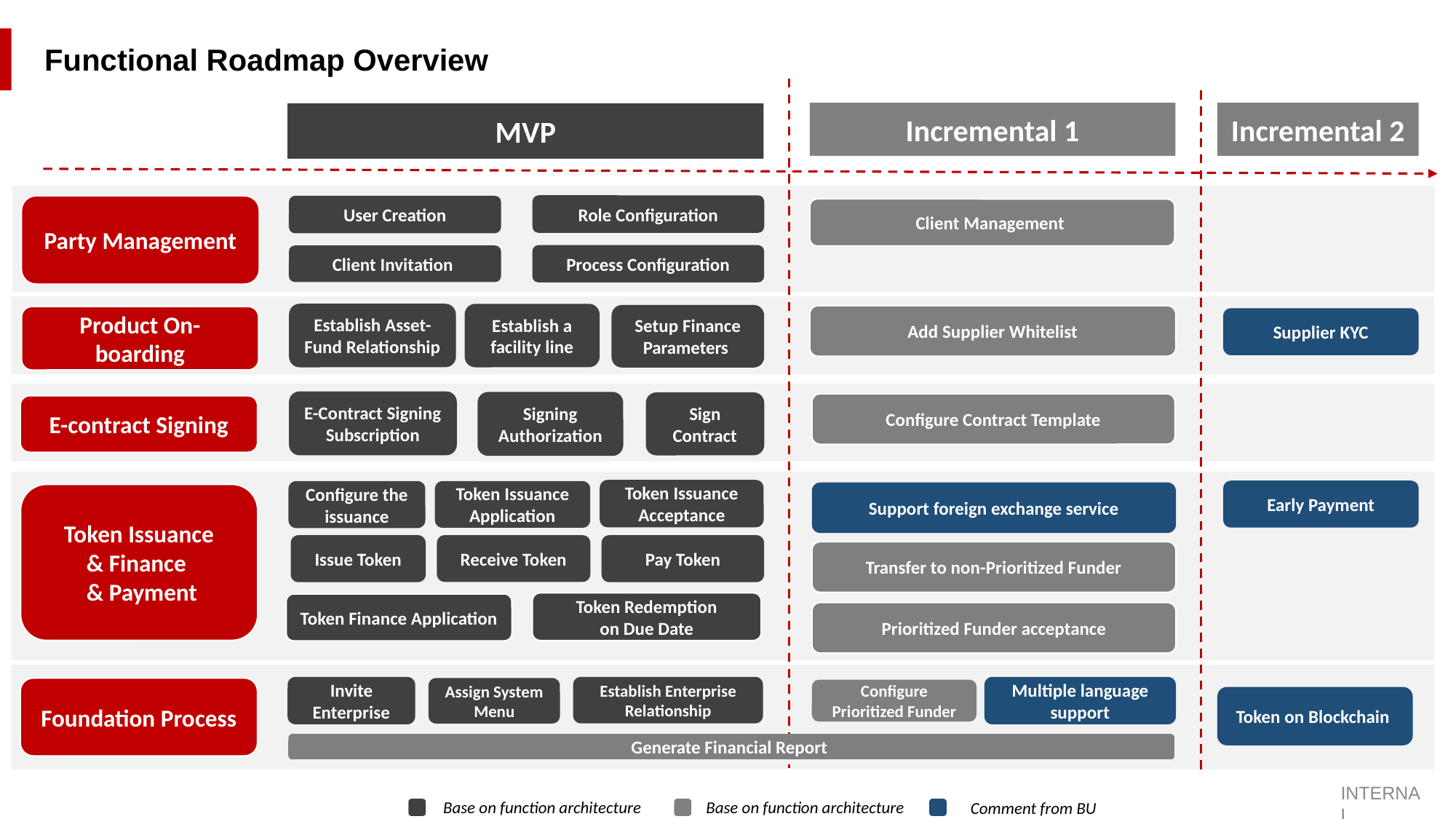

Functional Roadmap Overview
Incremental 1
Incremental 2
MVP

Role Configuration
Party Management
User Creation
Client Management
Process Configuration
Client Invitation

Establish Asset-Fund Relationship
Establish a facility line
Setup Finance Parameters
Add Supplier Whitelist
Product On-boarding
Supplier KYC

E-Contract Signing Subscription
Signing Authorization
Sign Contract
Configure Contract Template
E-contract Signing

Token Issuance Acceptance
Early Payment
Configure the issuance
Token Issuance Application
Support foreign exchange service
Token Issuance
& Finance
 & Payment
Issue Token
Receive Token
Pay Token
Transfer to non-Prioritized Funder
Token Redemption
 on Due Date
Token Finance Application
Prioritized Funder acceptance

Invite Enterprise
Establish Enterprise Relationship
Multiple language
support
Foundation Process
Assign System Menu
Configure Prioritized Funder
Token on Blockchain
Generate Financial Report
Base on function architecture
Base on function architecture
Comment from BU

INTERNAL